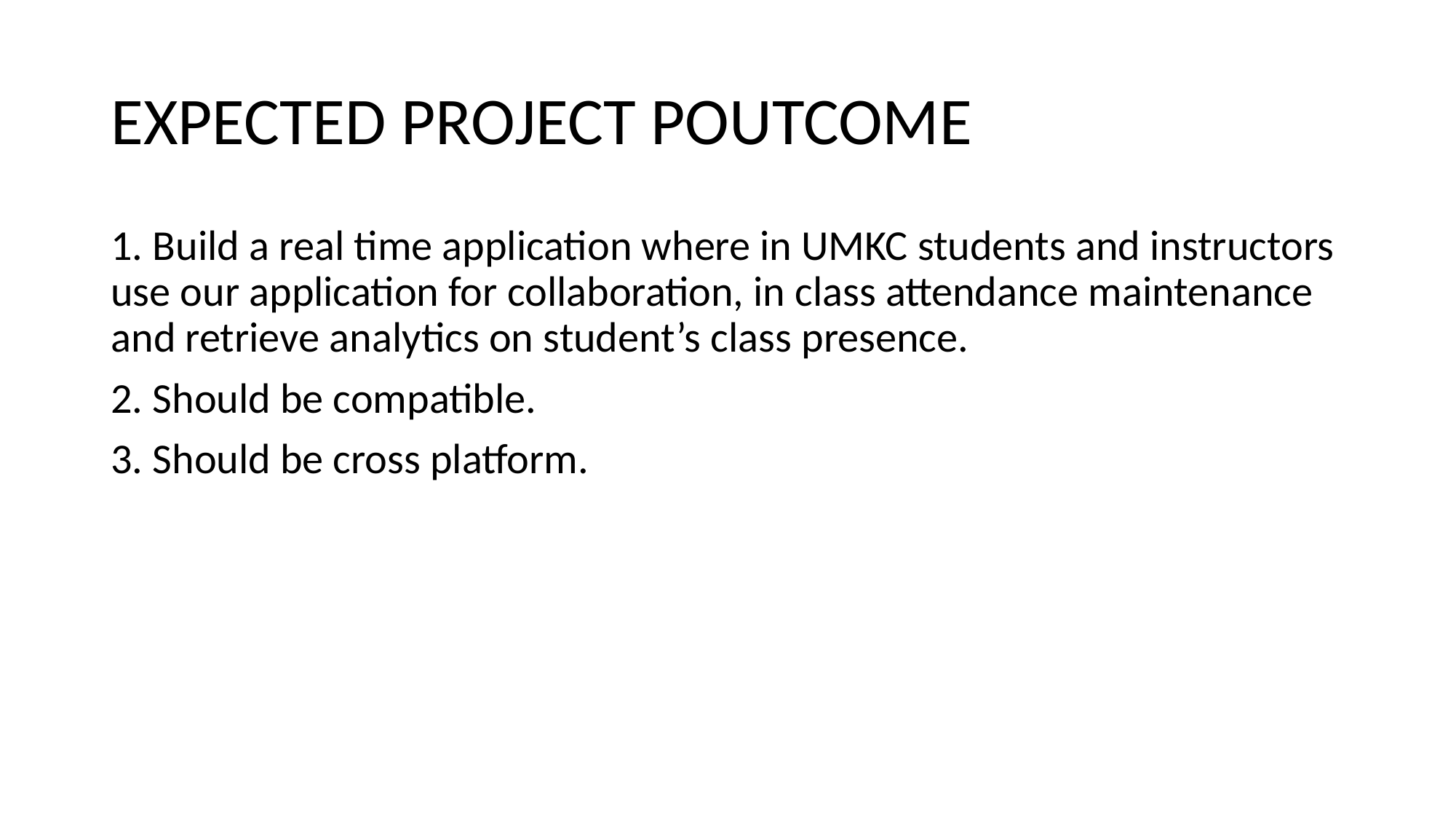

# EXPECTED PROJECT POUTCOME
1. Build a real time application where in UMKC students and instructors use our application for collaboration, in class attendance maintenance and retrieve analytics on student’s class presence.
2. Should be compatible.
3. Should be cross platform.